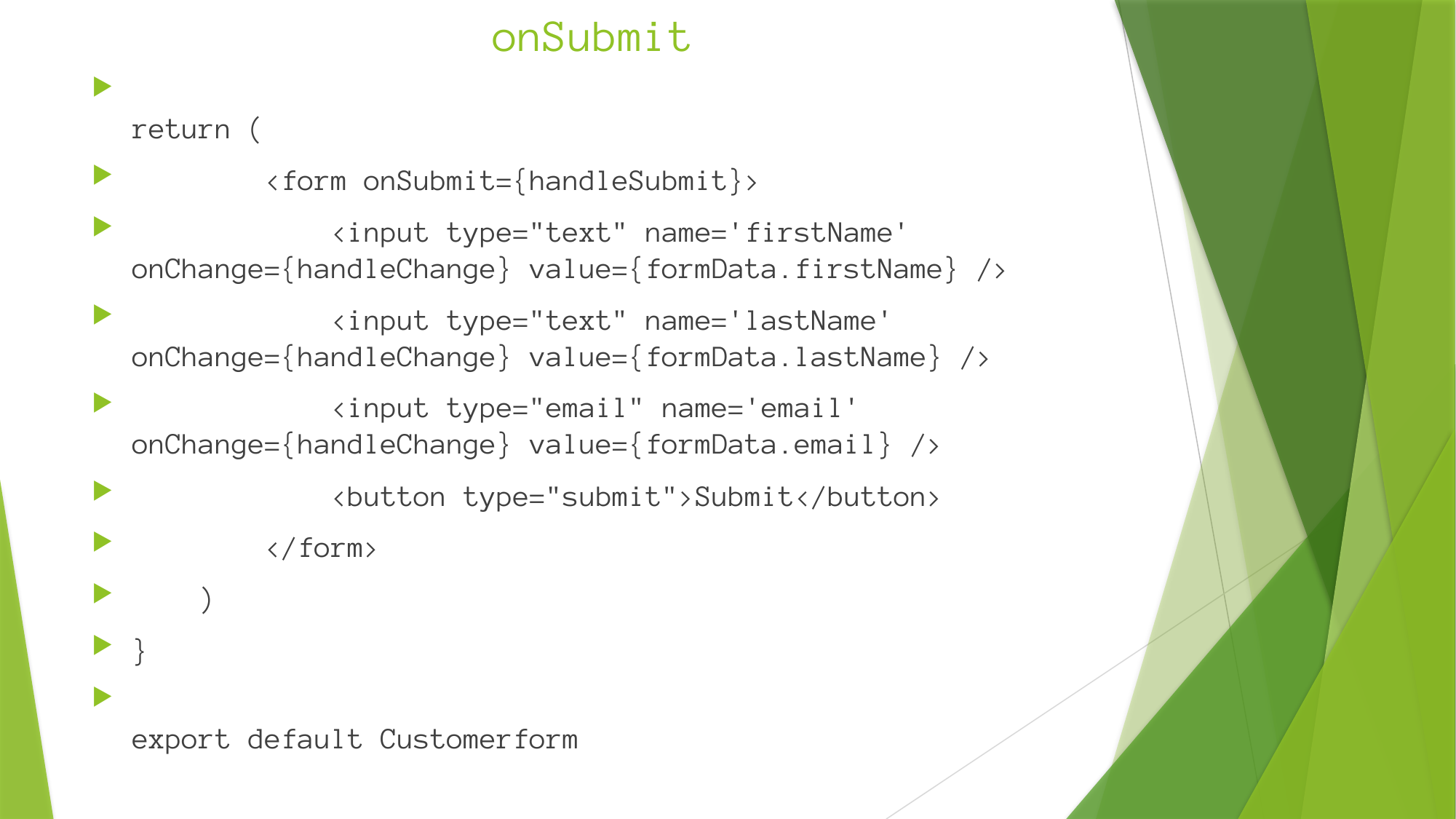

# onSubmit
return (
        <form onSubmit={handleSubmit}>
            <input type="text" name='firstName' onChange={handleChange} value={formData.firstName} />
            <input type="text" name='lastName' onChange={handleChange} value={formData.lastName} />
            <input type="email" name='email' onChange={handleChange} value={formData.email} />
            <button type="submit">Submit</button>
        </form>
    )
}
export default Customerform